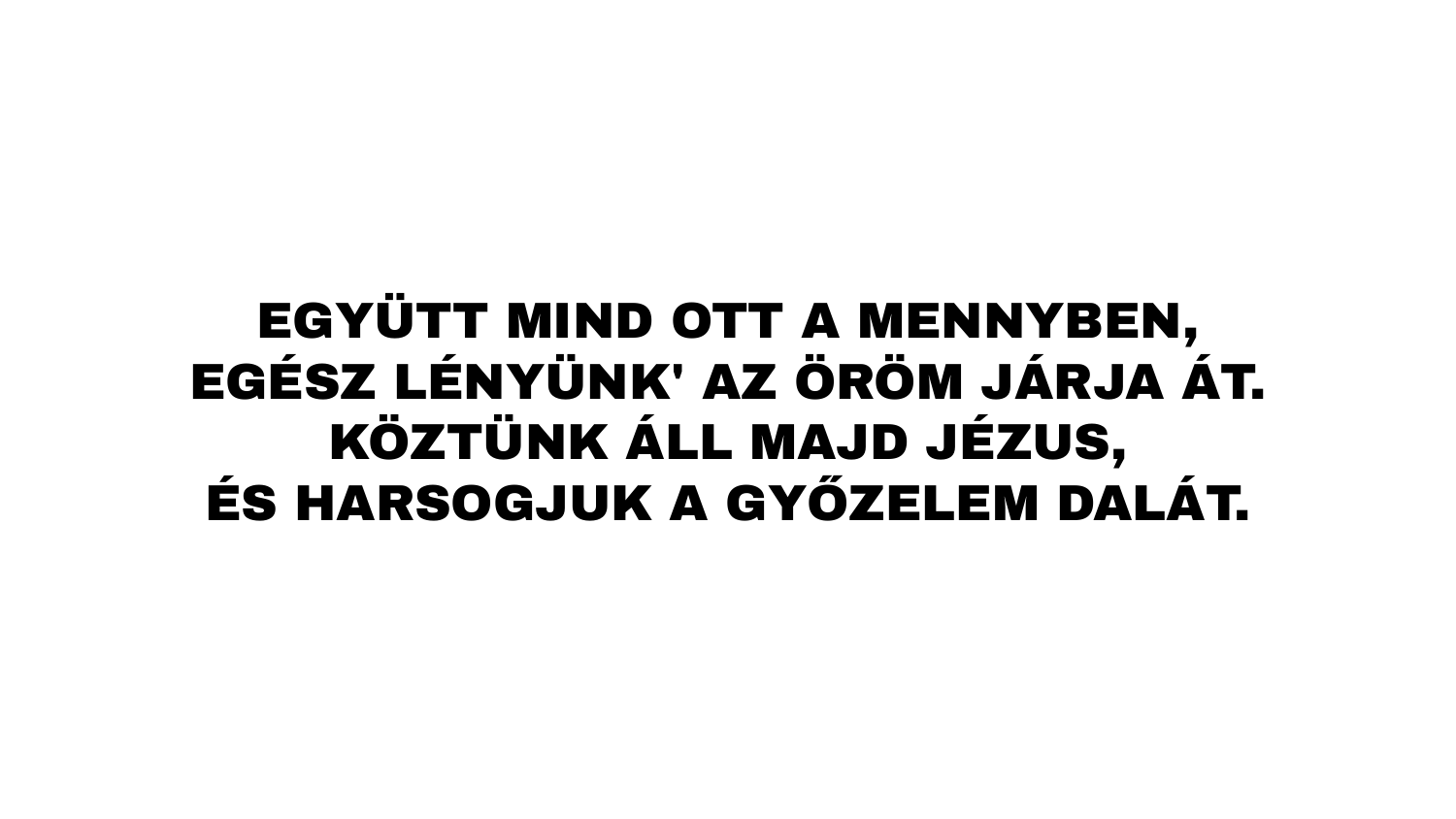

EGYÜTT MIND OTT A MENNYBEN,
EGÉSZ LÉNYÜNK' AZ ÖRÖM JÁRJA ÁT.
KÖZTÜNK ÁLL MAJD JÉZUS,
ÉS HARSOGJUK A GYŐZELEM DALÁT.